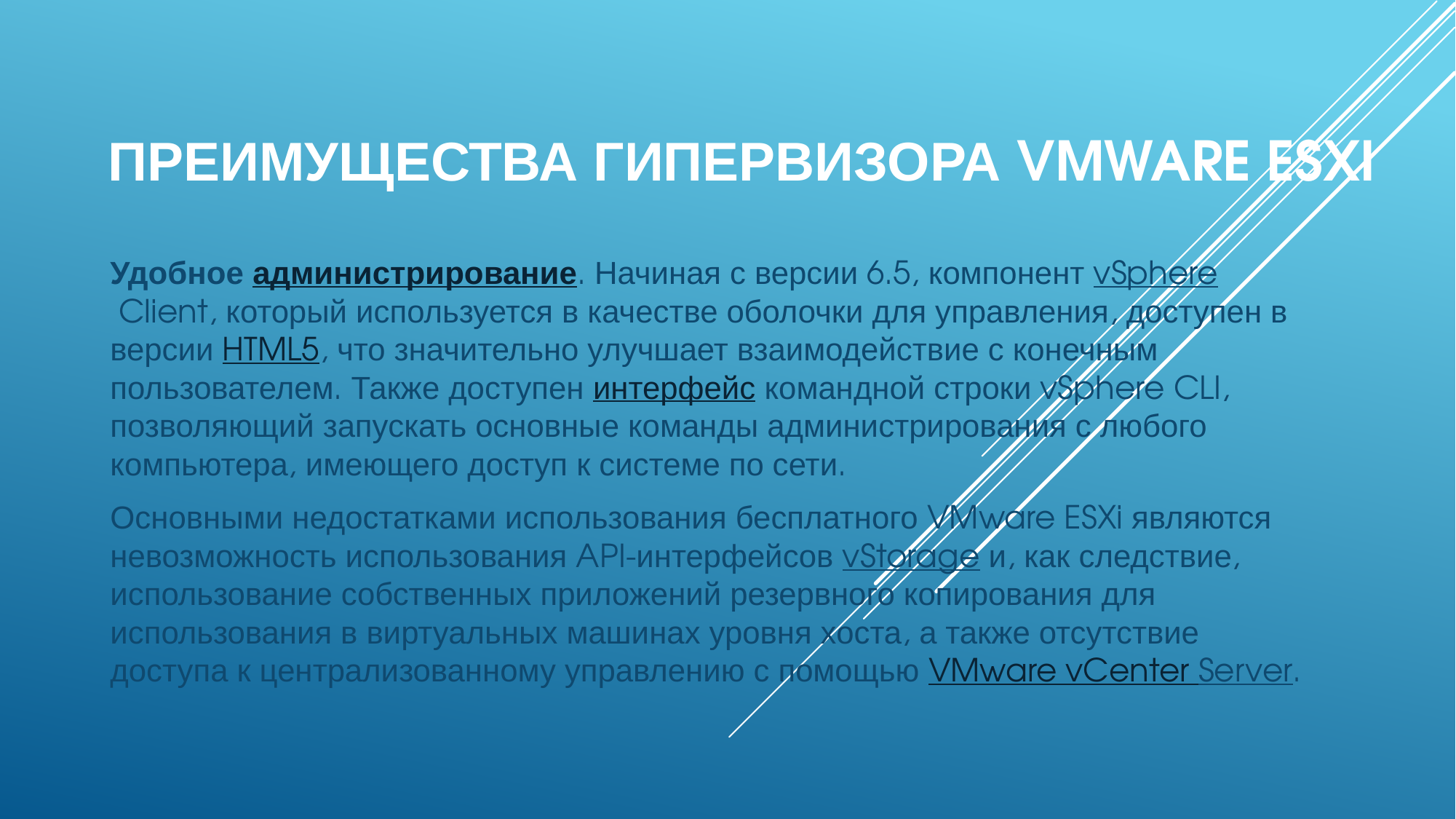

# Преимущества гипервизора VMWare ESXi
Удобное администрирование. Начиная с версии 6.5, компонент vSphere Client, который используется в качестве оболочки для управления, доступен в версии HTML5, что значительно улучшает взаимодействие с конечным пользователем. Также доступен интерфейс командной строки vSphere CLI, позволяющий запускать основные команды администрирования с любого компьютера, имеющего доступ к системе по сети.
Основными недостатками использования бесплатного VMware ESXi являются невозможность использования API-интерфейсов vStorage и, как следствие, использование собственных приложений резервного копирования для использования в виртуальных машинах уровня хоста, а также отсутствие доступа к централизованному управлению с помощью VMware vCenter Server.